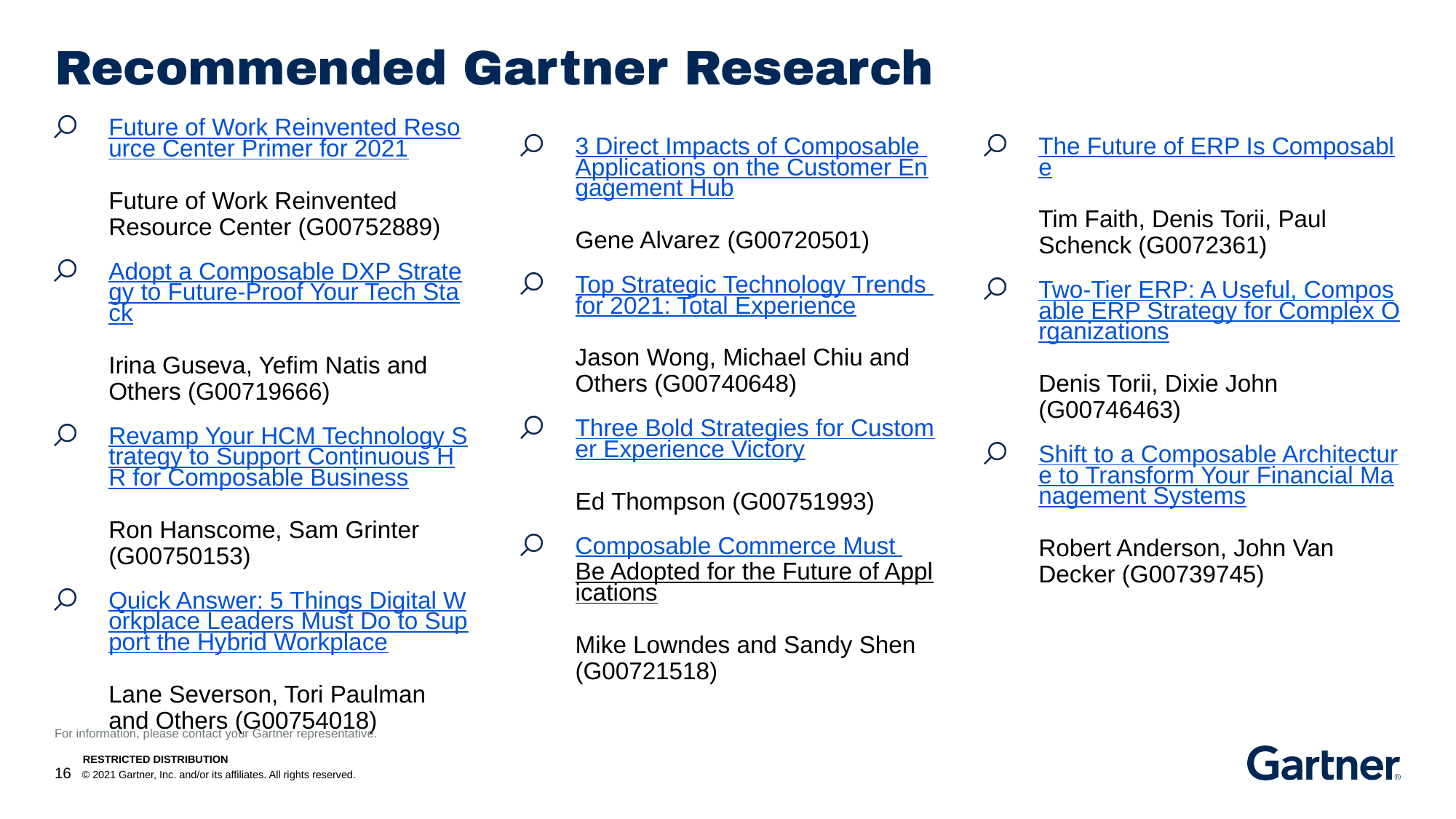

# Recommended Gartner Research
Future of Work Reinvented Resource Center Primer for 2021
Future of Work Reinvented Resource Center (G00752889)
Adopt a Composable DXP Strategy to Future-Proof Your Tech Stack
Irina Guseva, Yefim Natis and Others (G00719666)
Revamp Your HCM Technology Strategy to Support Continuous HR for Composable Business
Ron Hanscome, Sam Grinter (G00750153)
Quick Answer: 5 Things Digital Workplace Leaders Must Do to Support the Hybrid Workplace
Lane Severson, Tori Paulman and Others (G00754018)

3 Direct Impacts of Composable Applications on the Customer Engagement Hub
Gene Alvarez (G00720501)
Top Strategic Technology Trends for 2021: Total Experience
Jason Wong, Michael Chiu and Others (G00740648)
Three Bold Strategies for Customer Experience Victory
Ed Thompson (G00751993)
Composable Commerce Must
Be Adopted for the Future of Applications
Mike Lowndes and Sandy Shen (G00721518)
The Future of ERP Is Composable
Tim Faith, Denis Torii, Paul Schenck (G0072361)
Two-Tier ERP: A Useful, Composable ERP Strategy for Complex Organizations
Denis Torii, Dixie John (G00746463)
Shift to a Composable Architecture to Transform Your Financial Management Systems
Robert Anderson, John Van Decker (G00739745)
For information, please contact your Gartner representative.